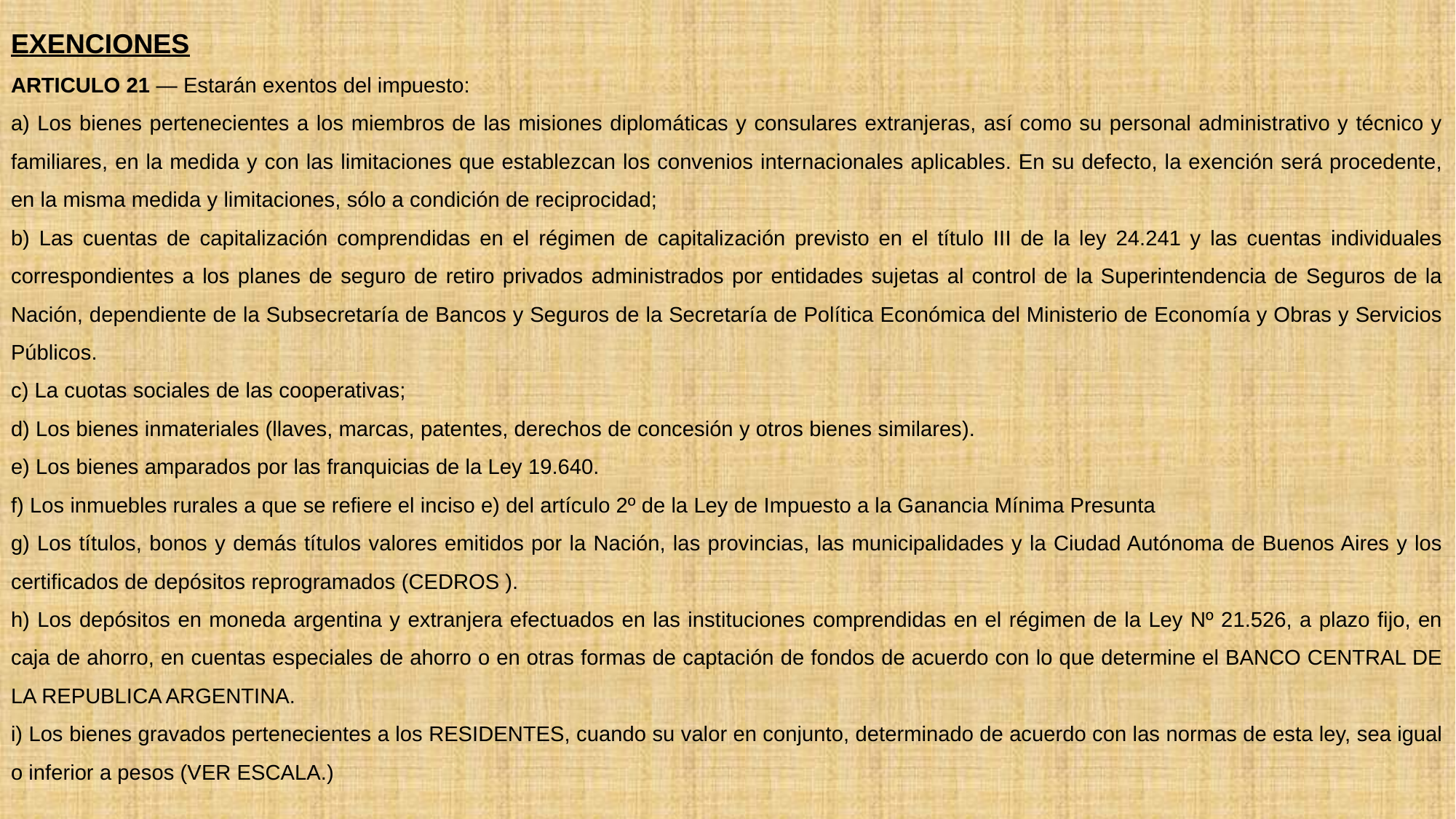

EXENCIONES
ARTICULO 21 — Estarán exentos del impuesto:
a) Los bienes pertenecientes a los miembros de las misiones diplomáticas y consulares extranjeras, así como su personal administrativo y técnico y familiares, en la medida y con las limitaciones que establezcan los convenios internacionales aplicables. En su defecto, la exención será procedente, en la misma medida y limitaciones, sólo a condición de reciprocidad;
b) Las cuentas de capitalización comprendidas en el régimen de capitalización previsto en el título III de la ley 24.241 y las cuentas individuales correspondientes a los planes de seguro de retiro privados administrados por entidades sujetas al control de la Superintendencia de Seguros de la Nación, dependiente de la Subsecretaría de Bancos y Seguros de la Secretaría de Política Económica del Ministerio de Economía y Obras y Servicios Públicos.
c) La cuotas sociales de las cooperativas;
d) Los bienes inmateriales (llaves, marcas, patentes, derechos de concesión y otros bienes similares).
e) Los bienes amparados por las franquicias de la Ley 19.640.
f) Los inmuebles rurales a que se refiere el inciso e) del artículo 2º de la Ley de Impuesto a la Ganancia Mínima Presunta
g) Los títulos, bonos y demás títulos valores emitidos por la Nación, las provincias, las municipalidades y la Ciudad Autónoma de Buenos Aires y los certificados de depósitos reprogramados (CEDROS ).
h) Los depósitos en moneda argentina y extranjera efectuados en las instituciones comprendidas en el régimen de la Ley Nº 21.526, a plazo fijo, en caja de ahorro, en cuentas especiales de ahorro o en otras formas de captación de fondos de acuerdo con lo que determine el BANCO CENTRAL DE LA REPUBLICA ARGENTINA.
i) Los bienes gravados pertenecientes a los RESIDENTES, cuando su valor en conjunto, determinado de acuerdo con las normas de esta ley, sea igual o inferior a pesos (VER ESCALA.)